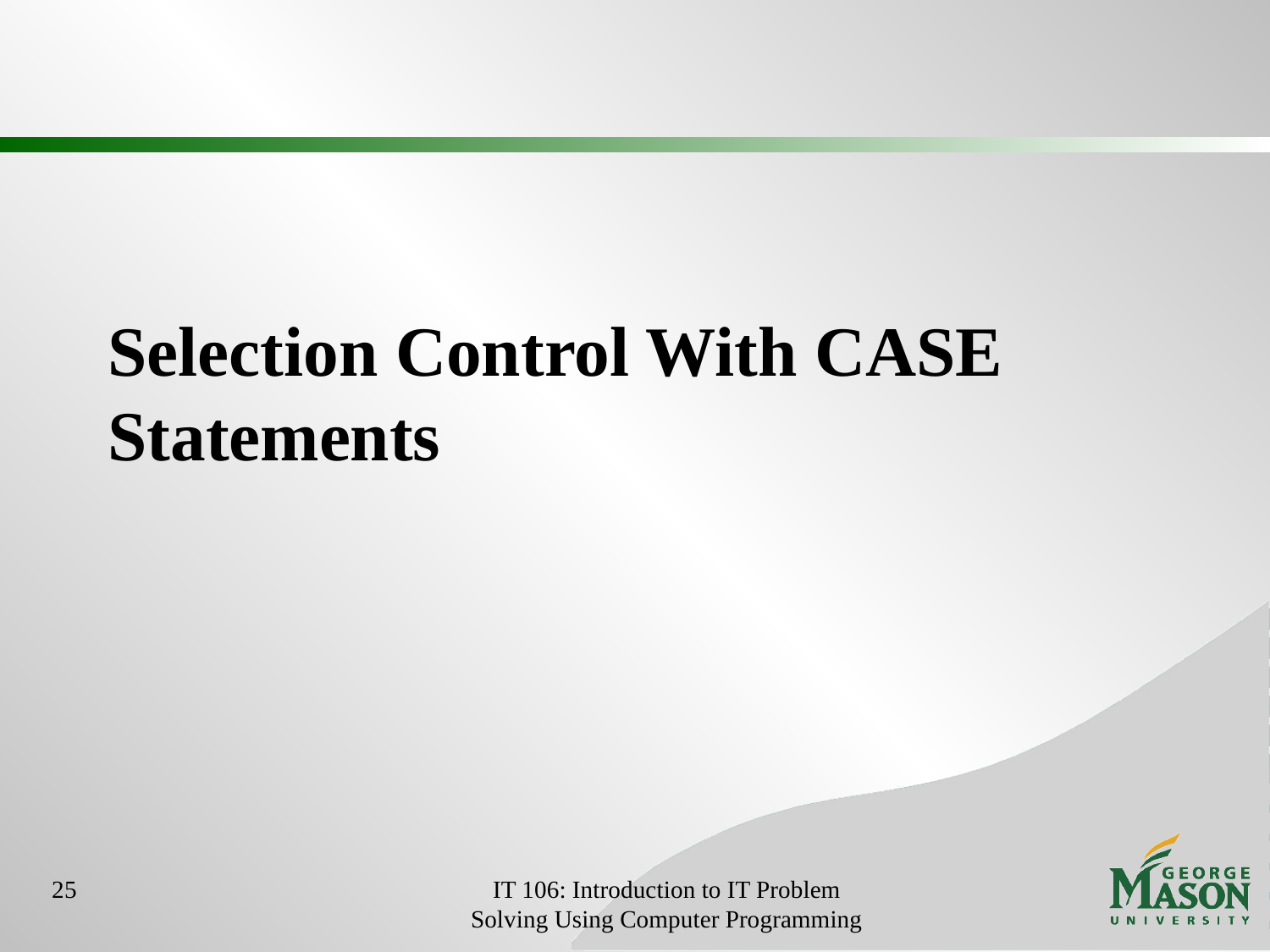

# Selection Control With CASE Statements
25
IT 106: Introduction to IT Problem Solving Using Computer Programming